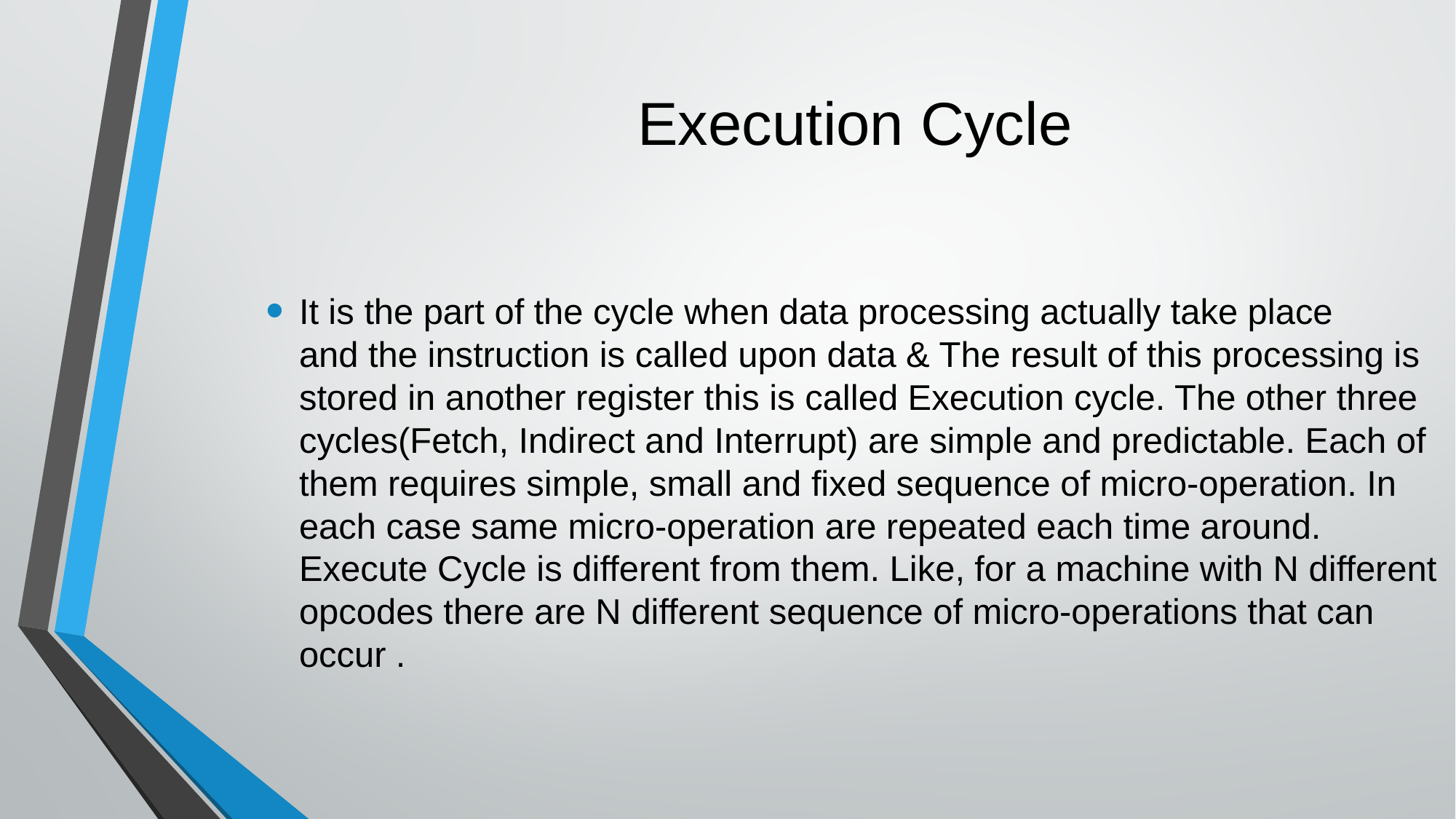

Execution Cycle
It is the part of the cycle when data processing actually take place and the instruction is called upon data & The result of this processing is stored in another register this is called Execution cycle. The other three cycles(Fetch, Indirect and Interrupt) are simple and predictable. Each of them requires simple, small and fixed sequence of micro-operation. In each case same micro-operation are repeated each time around.
Execute Cycle is different from them. Like, for a machine with N different opcodes there are N different sequence of micro-operations that can occur .